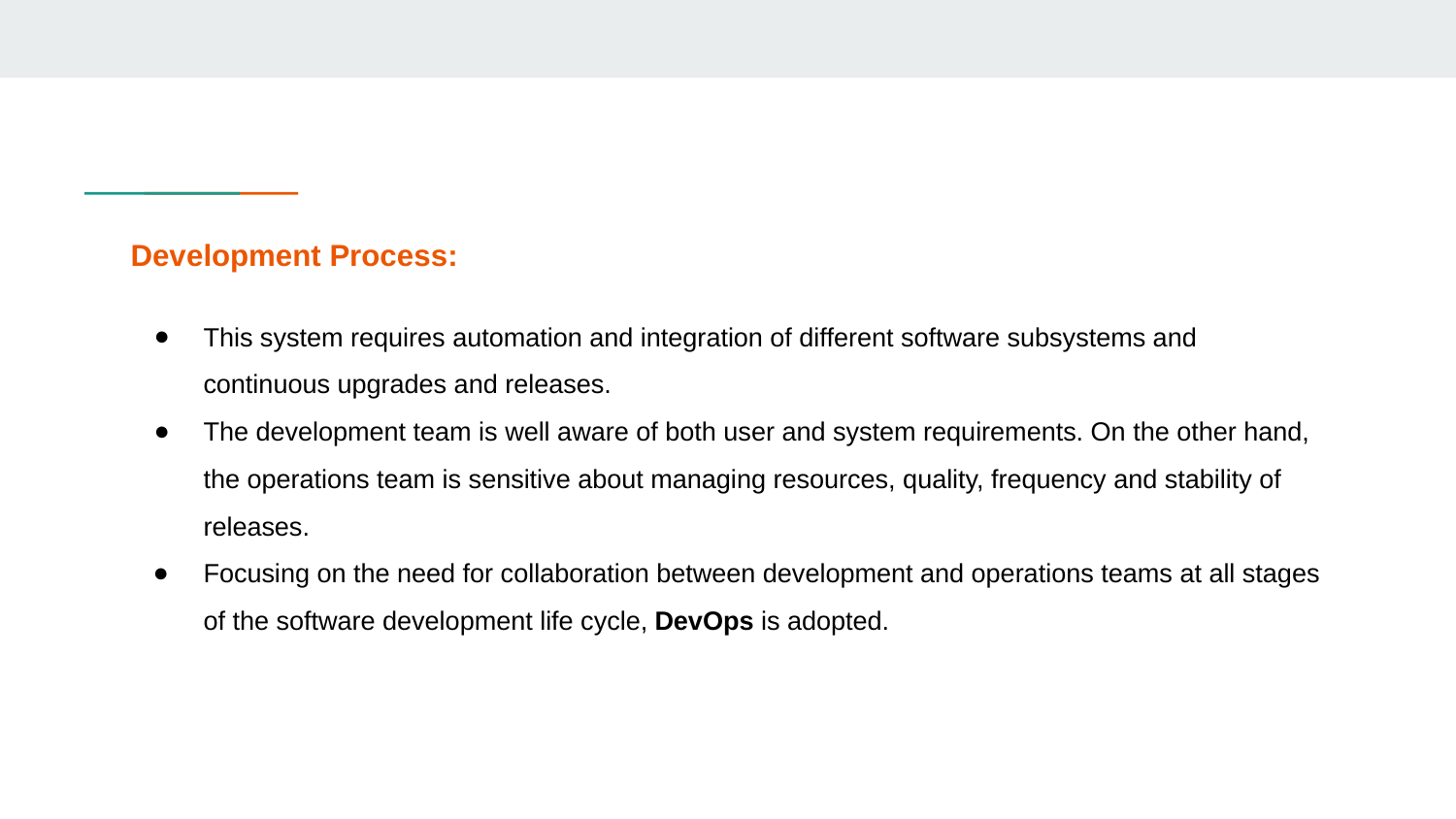

Development Process:
This system requires automation and integration of different software subsystems and continuous upgrades and releases.
The development team is well aware of both user and system requirements. On the other hand, the operations team is sensitive about managing resources, quality, frequency and stability of releases.
Focusing on the need for collaboration between development and operations teams at all stages of the software development life cycle, DevOps is adopted.